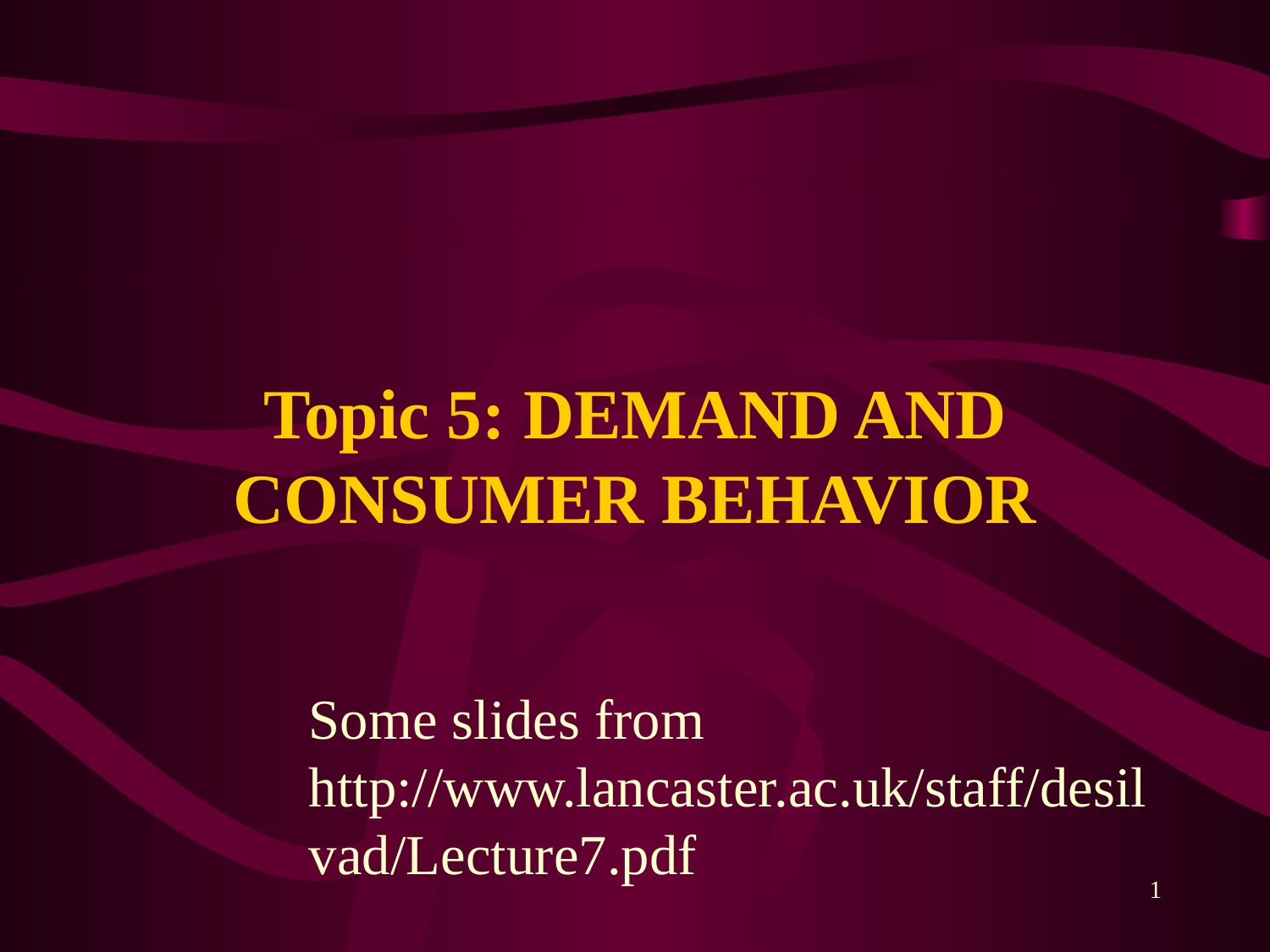

# Topic 5: DEMAND AND CONSUMER BEHAVIOR
Some slides from http://www.lancaster.ac.uk/staff/desilvad/Lecture7.pdf
1